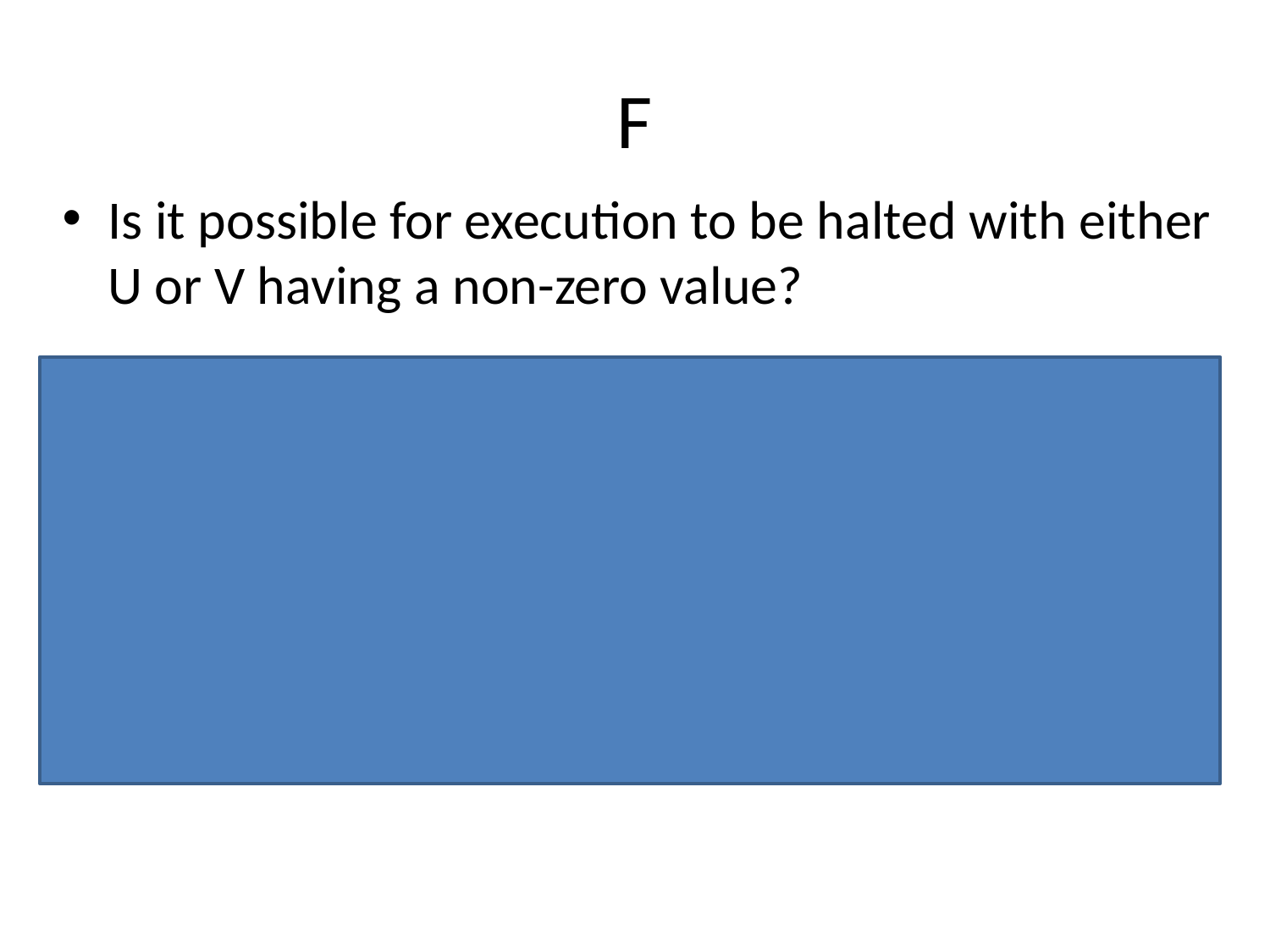

# F
Is it possible for execution to be halted with either U or V having a non-zero value?

No.
If U has a non-zero value, Process 1 will be able to run.
If V has a non-zero value, Process 3 will be able to run.